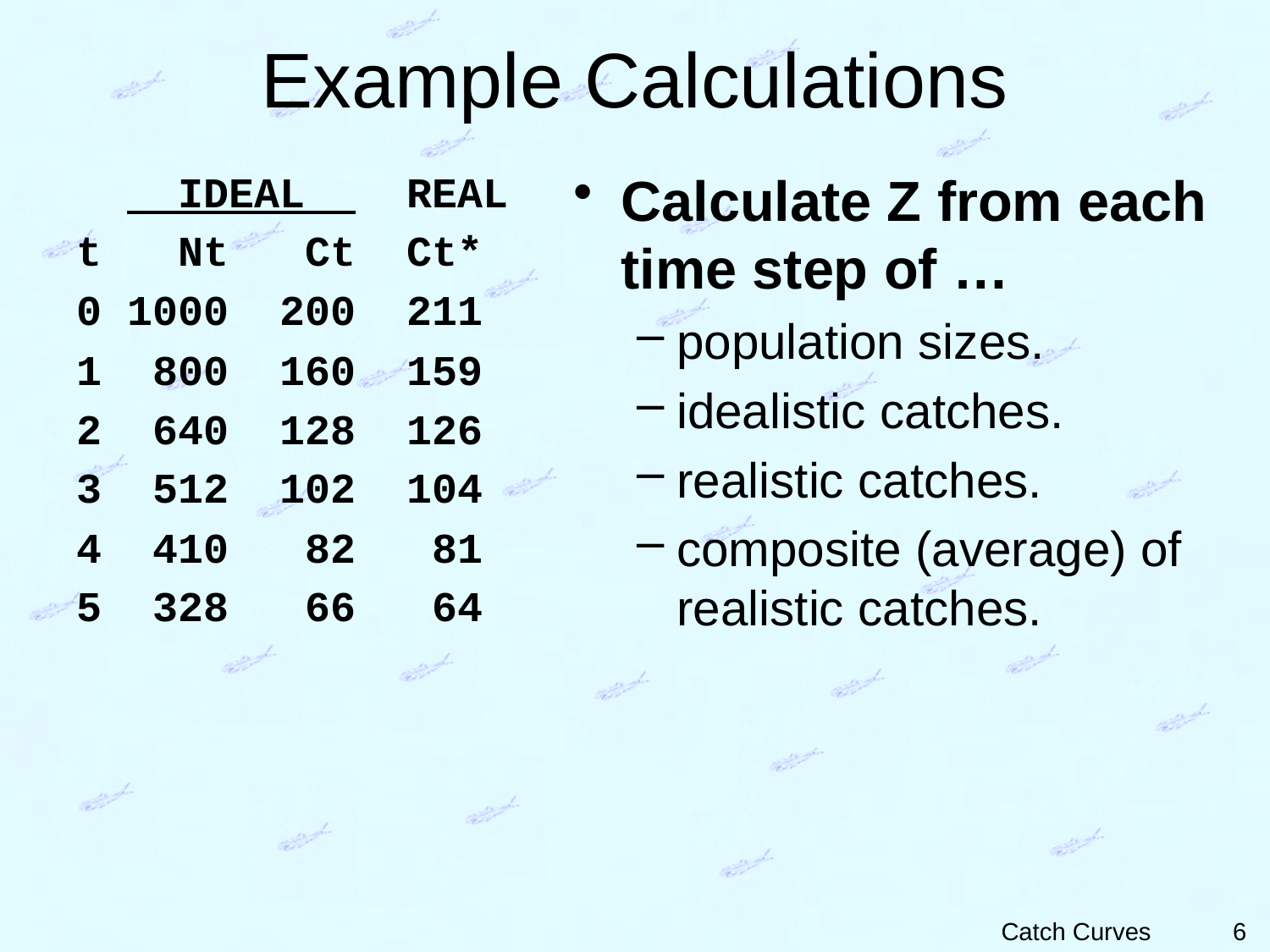

# Example Calculations
    IDEAL    REAL
t   Nt   Ct  Ct*
0 1000  200  211
1  800  160  159
2  640  128  126
3  512  102  104
4  410   82   81
5  328   66   64
Calculate Z from each time step of …
population sizes.
idealistic catches.
realistic catches.
composite (average) of realistic catches.

6
Catch Curves